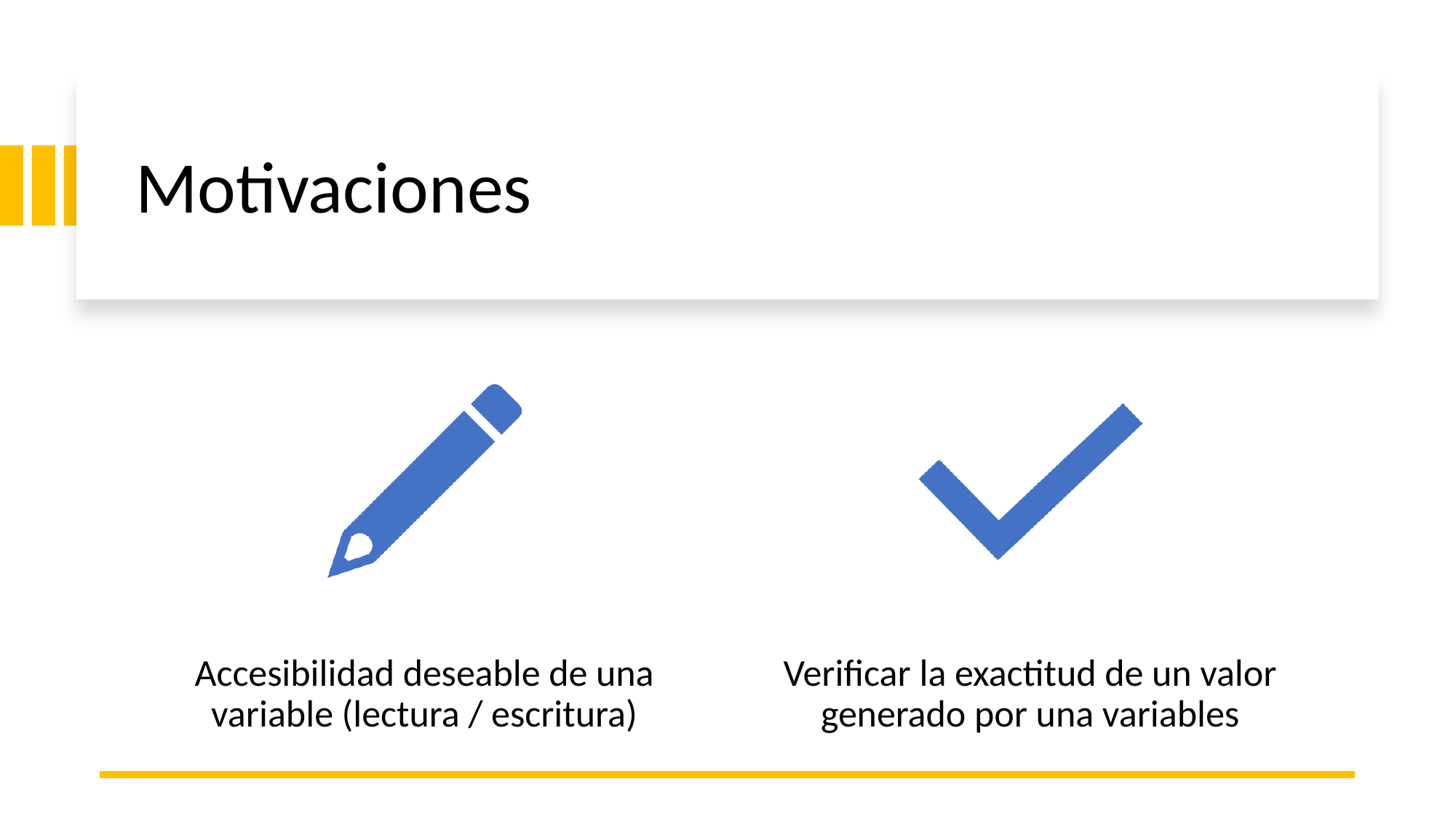

# Motivaciones

Accesibilidad deseable de una variable (lectura / escritura)
Verificar la exactitud de un valor generado por una variables